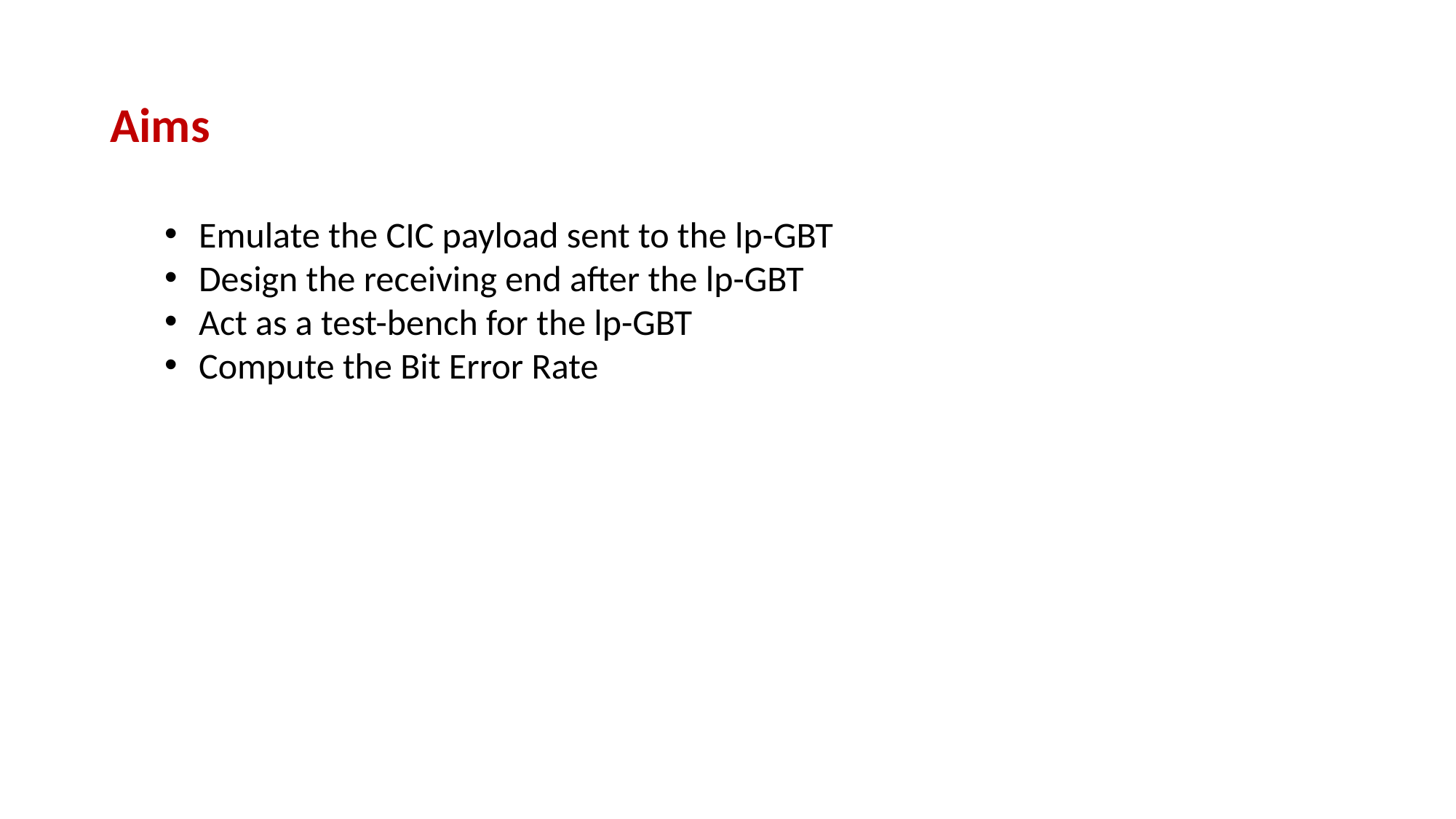

Aims
Emulate the CIC payload sent to the lp-GBT
Design the receiving end after the lp-GBT
Act as a test-bench for the lp-GBT
Compute the Bit Error Rate